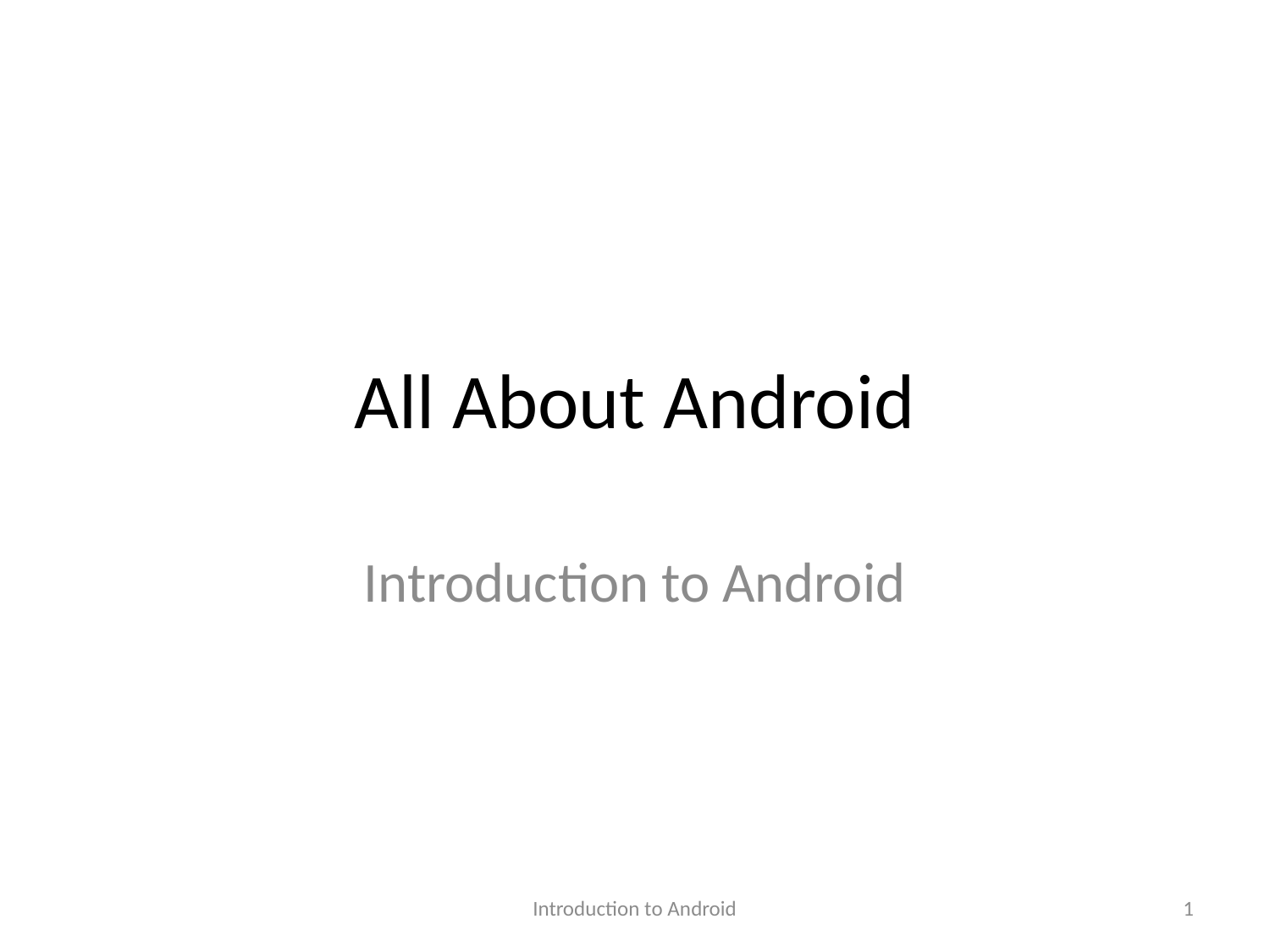

# All About Android
Introduction to Android
Introduction to Android
1